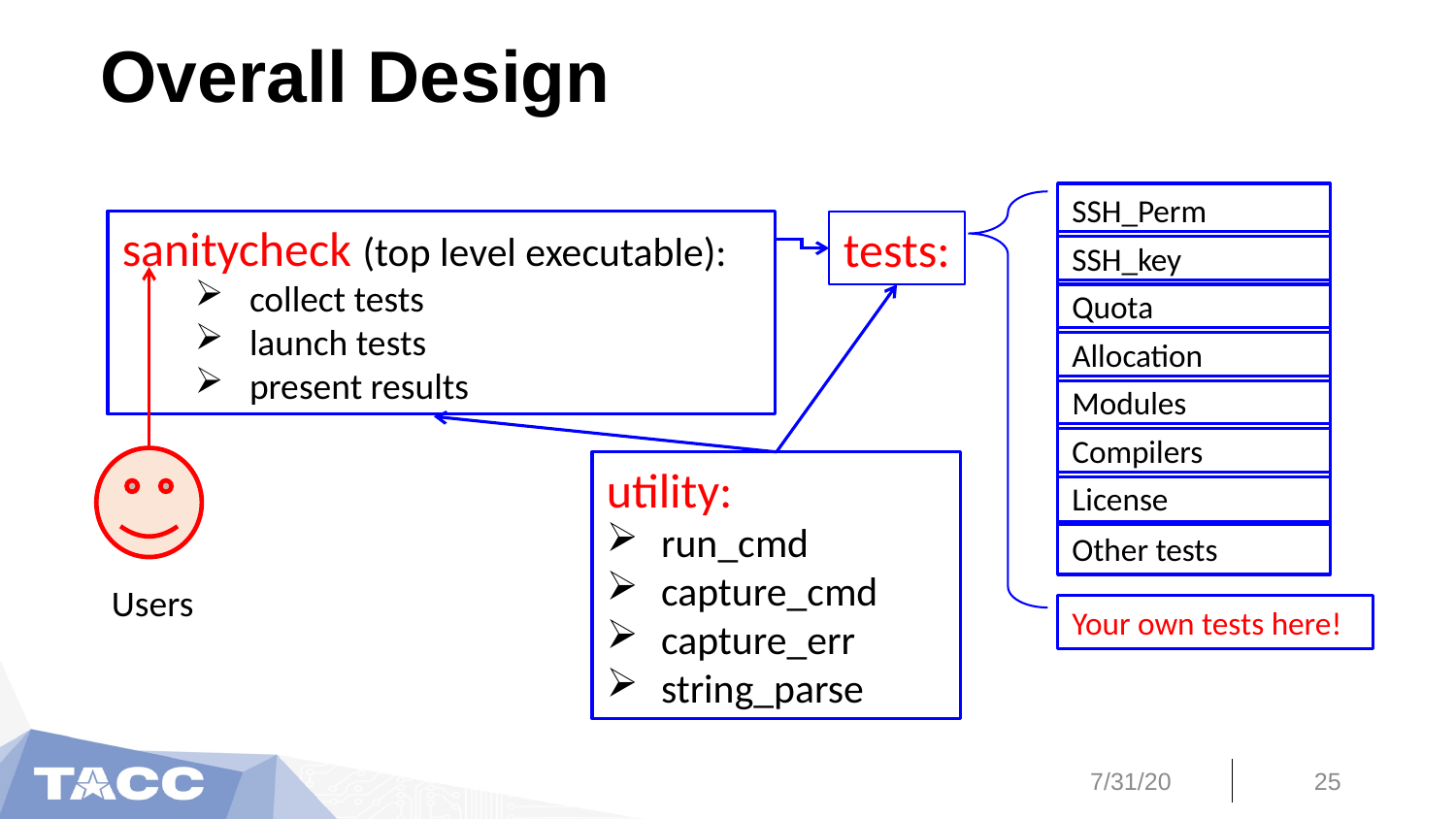

# Overall Design
SSH_Perm

sanitycheck (top level executable):
collect tests
launch tests
present results
tests:
SSH_key
Quota
Allocation
Modules
Compilers

utility:
run_cmd
capture_cmd
capture_err
string_parse
License
Other tests
Users
Your own tests here!
7/31/20
25